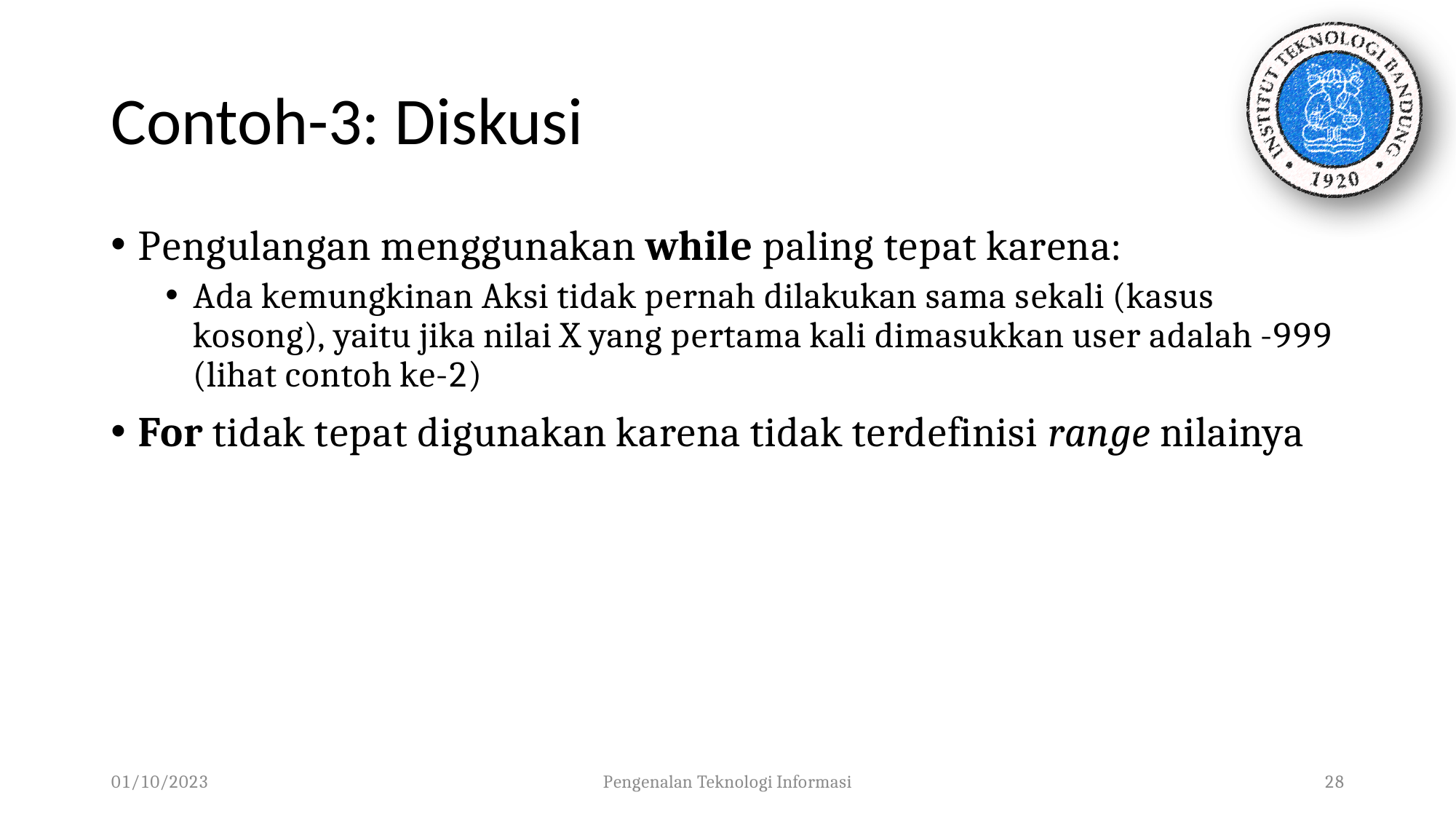

# Contoh-3: Diskusi
Pengulangan menggunakan while paling tepat karena:
Ada kemungkinan Aksi tidak pernah dilakukan sama sekali (kasus kosong), yaitu jika nilai X yang pertama kali dimasukkan user adalah -999 (lihat contoh ke-2)
For tidak tepat digunakan karena tidak terdefinisi range nilainya
01/10/2023
Pengenalan Teknologi Informasi
28